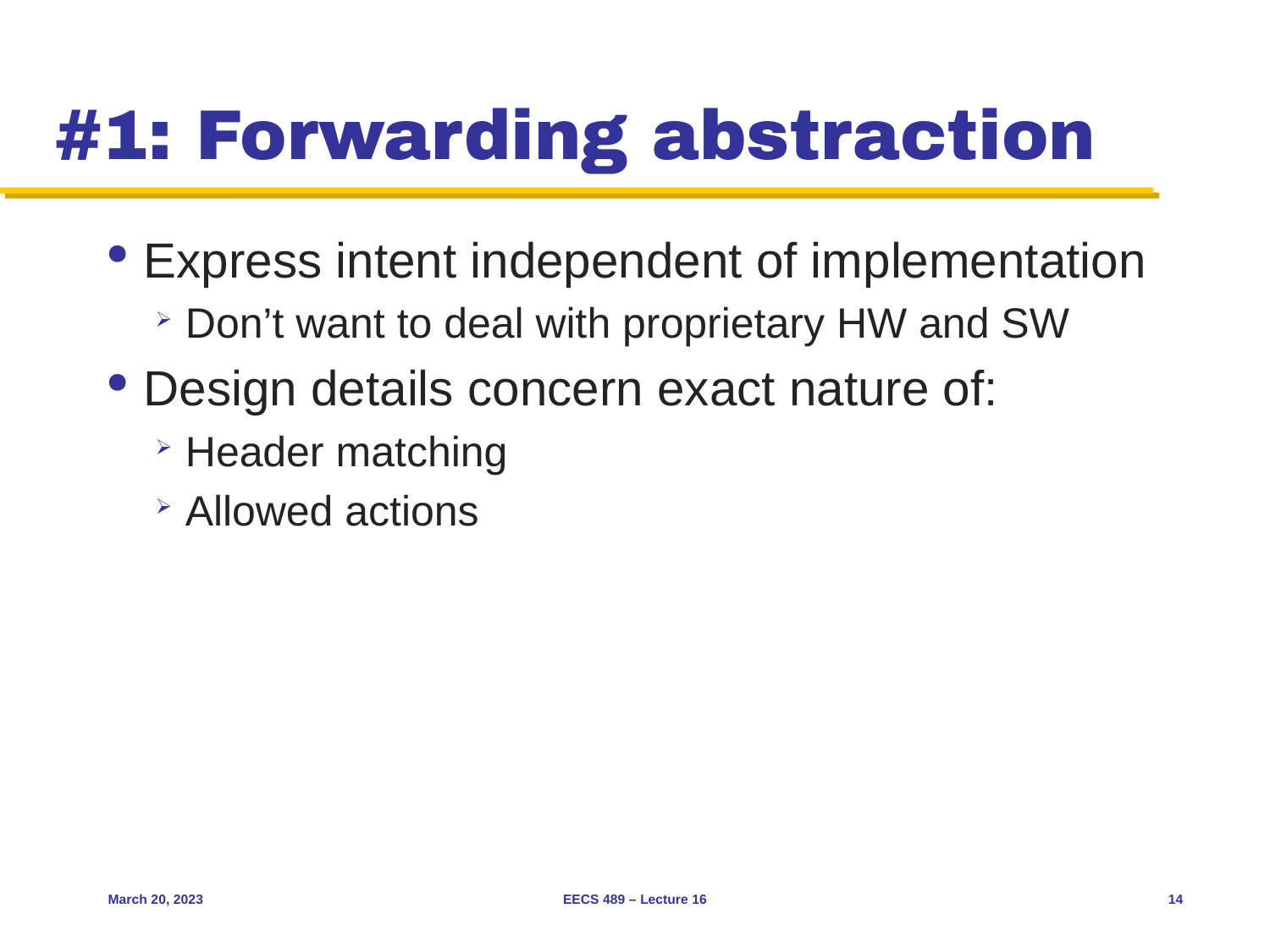

# #1: Forwarding abstraction
Express intent independent of implementation
Don’t want to deal with proprietary HW and SW
Design details concern exact nature of:
Header matching
Allowed actions
March 20, 2023
EECS 489 – Lecture 16
14